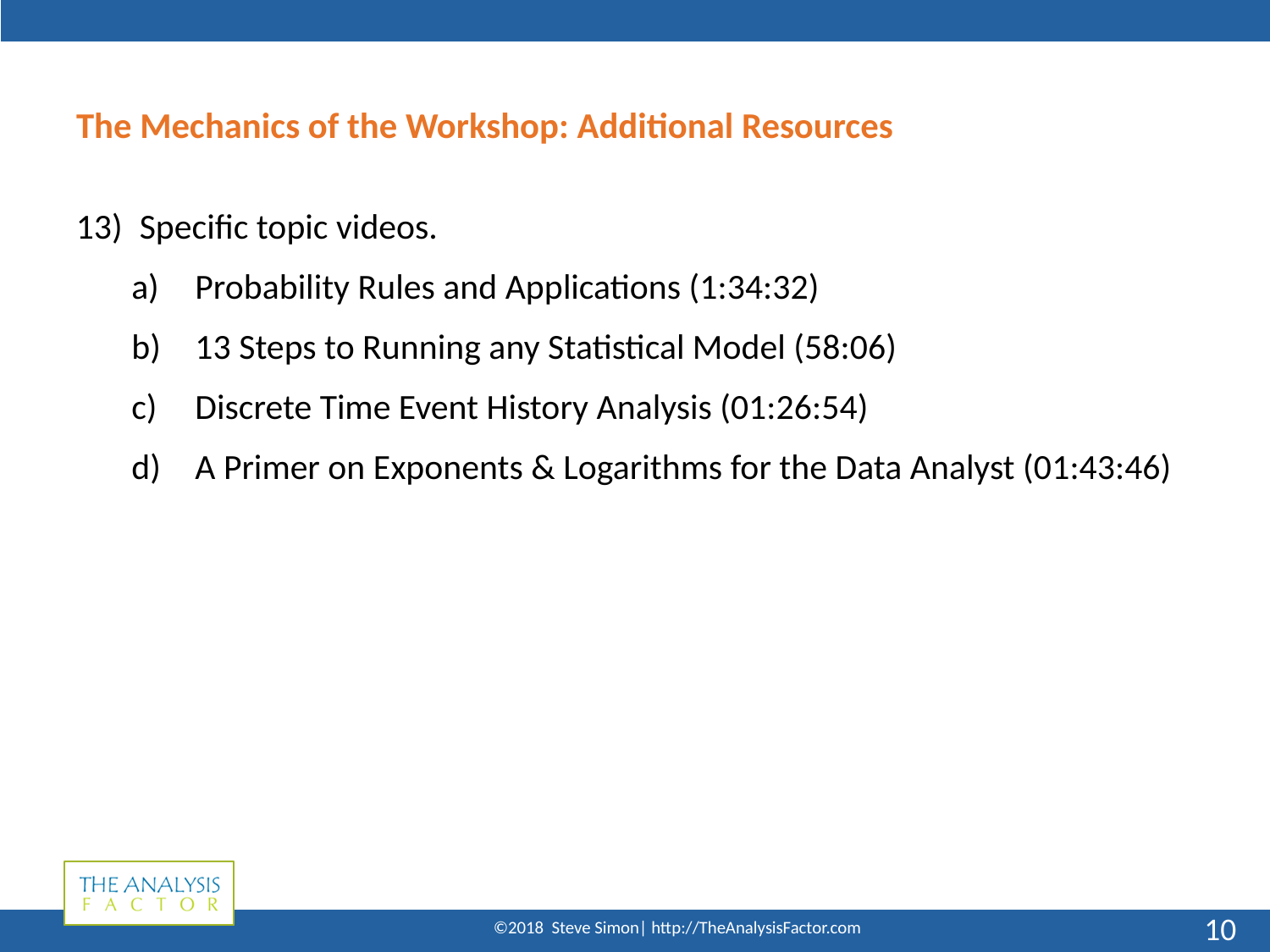

# The Mechanics of the Workshop: Additional Resources
Specific topic videos.
Probability Rules and Applications (1:34:32)
13 Steps to Running any Statistical Model (58:06)
Discrete Time Event History Analysis (01:26:54)
A Primer on Exponents & Logarithms for the Data Analyst (01:43:46)
10
©2018  Steve Simon| http://TheAnalysisFactor.com